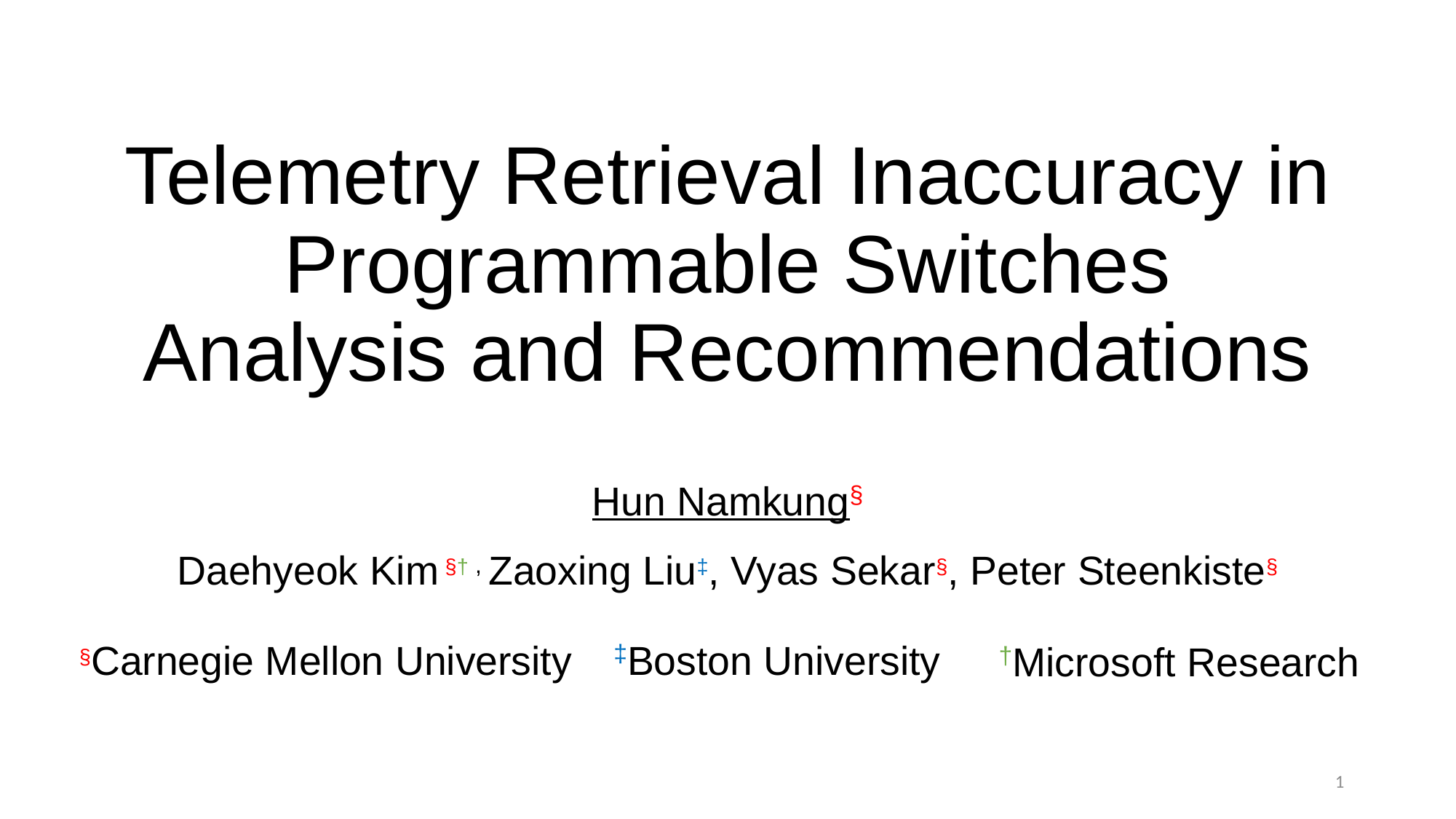

# Telemetry Retrieval Inaccuracy in Programmable Switches Analysis and Recommendations
Hun Namkung§
Daehyeok Kim §† , Zaoxing Liu‡, Vyas Sekar§, Peter Steenkiste§
§Carnegie Mellon University
‡Boston University
†Microsoft Research
1